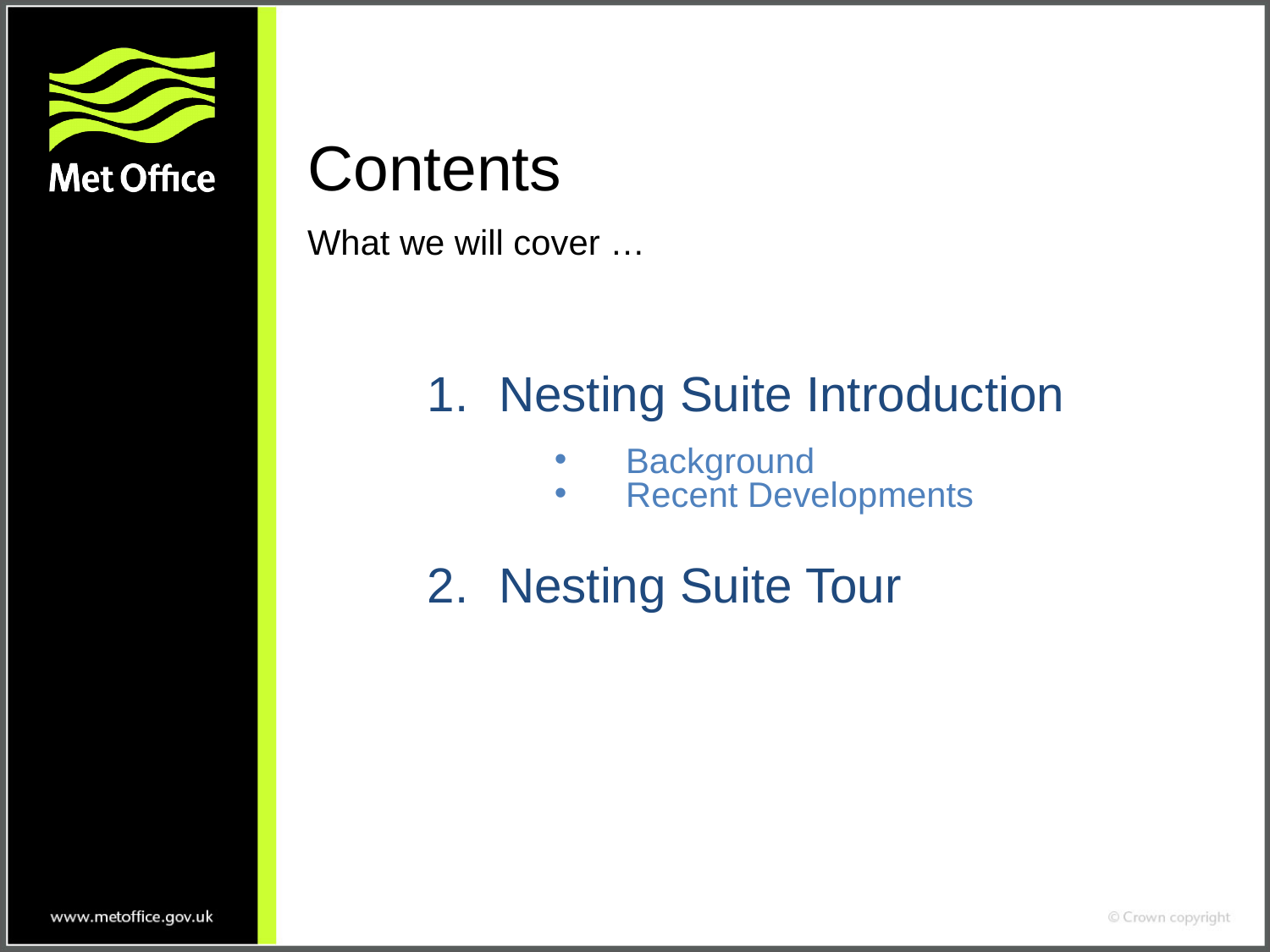

# Contents
What we will cover …
Nesting Suite Introduction

Background
Recent Developments

2.	Nesting Suite Tour